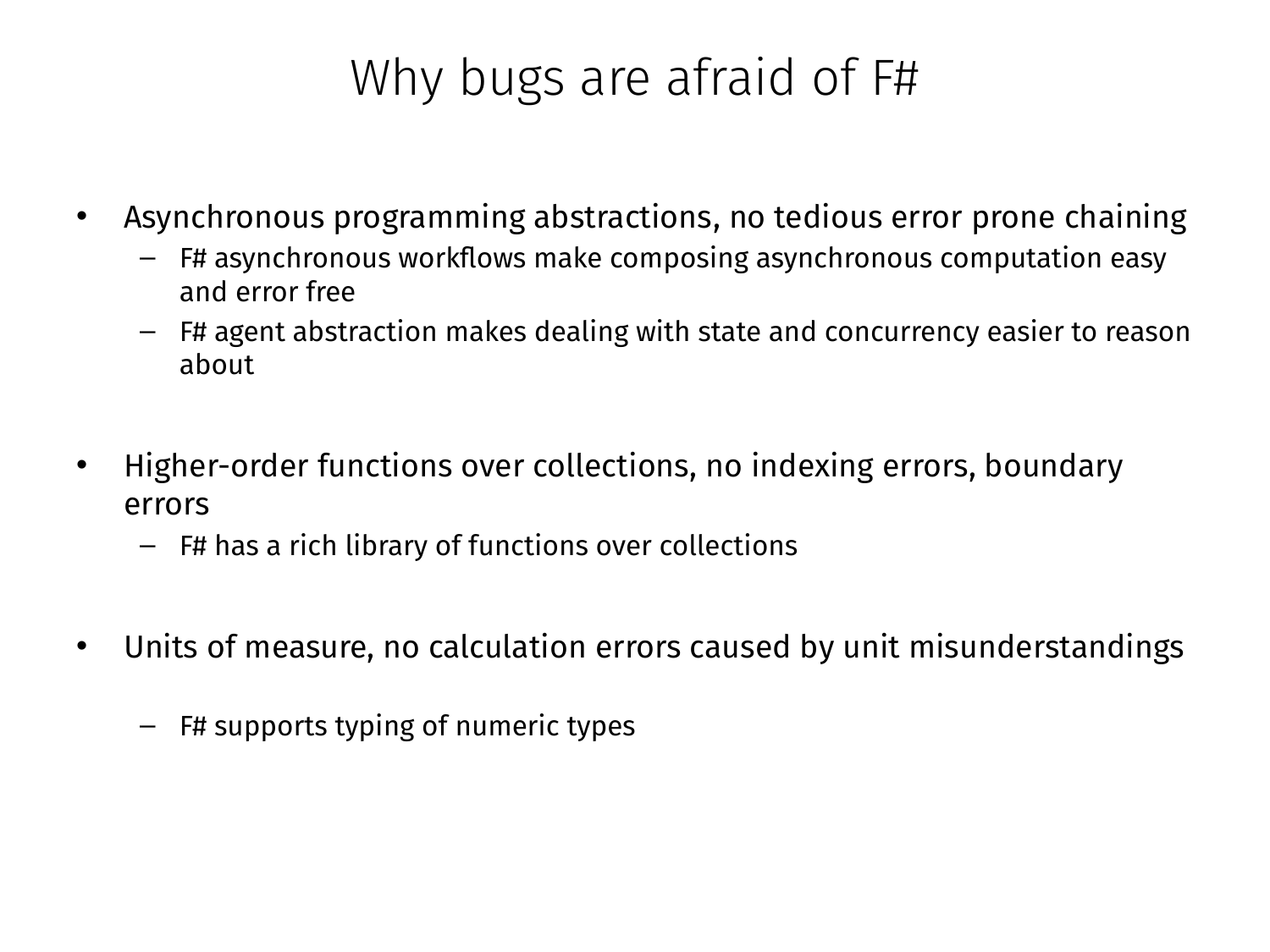

# Why bugs are afraid of F#

Asynchronous programming abstractions, no tedious error prone chaining
F# asynchronous workflows make composing asynchronous computation easy and error free
F# agent abstraction makes dealing with state and concurrency easier to reason about

Higher-order functions over collections, no indexing errors, boundary errors
F# has a rich library of functions over collections

Units of measure, no calculation errors caused by unit misunderstandings
F# supports typing of numeric types